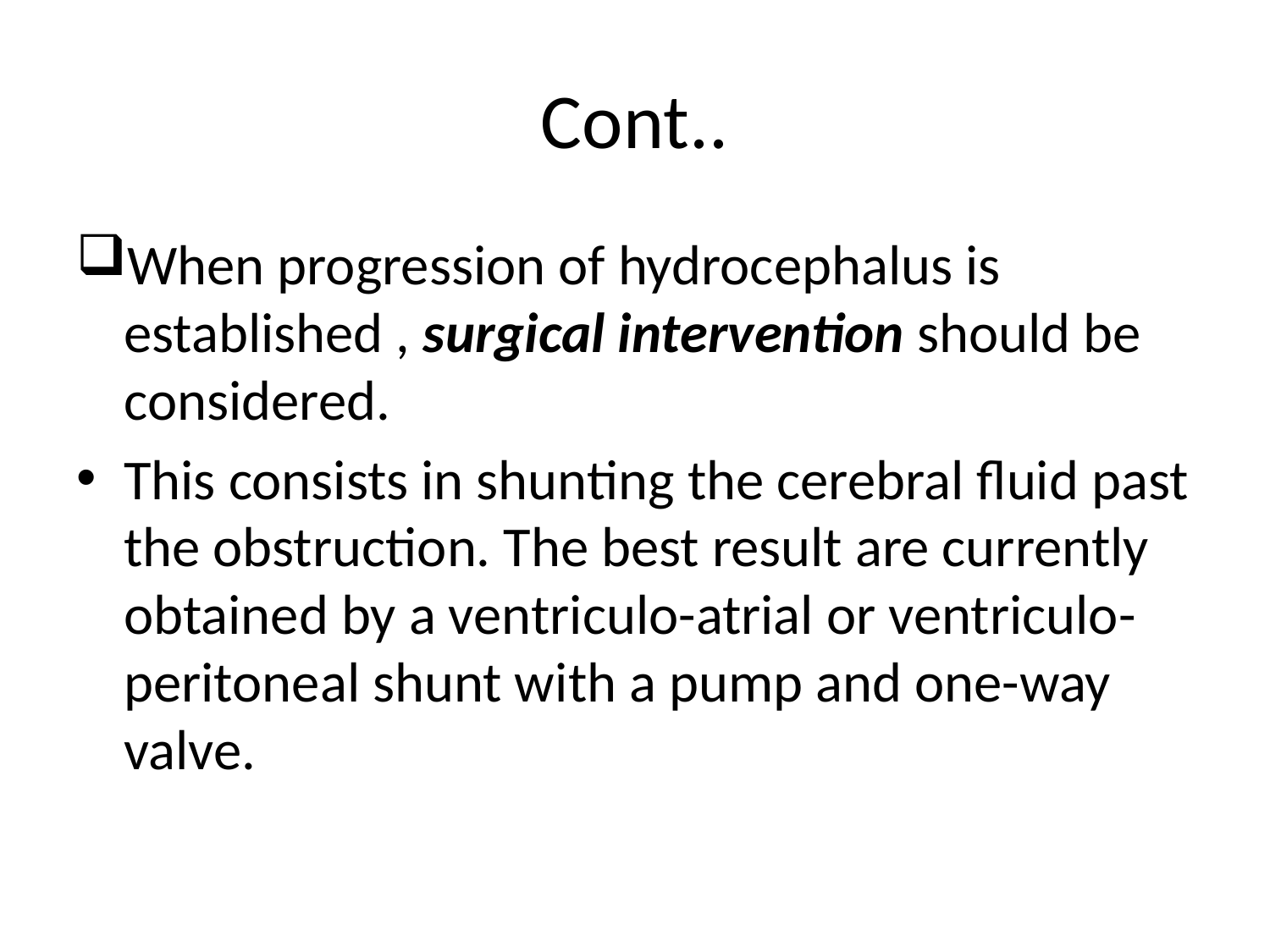

# Cont..
When progression of hydrocephalus is established , surgical intervention should be considered.
This consists in shunting the cerebral fluid past the obstruction. The best result are currently obtained by a ventriculo-atrial or ventriculo-peritoneal shunt with a pump and one-way valve.